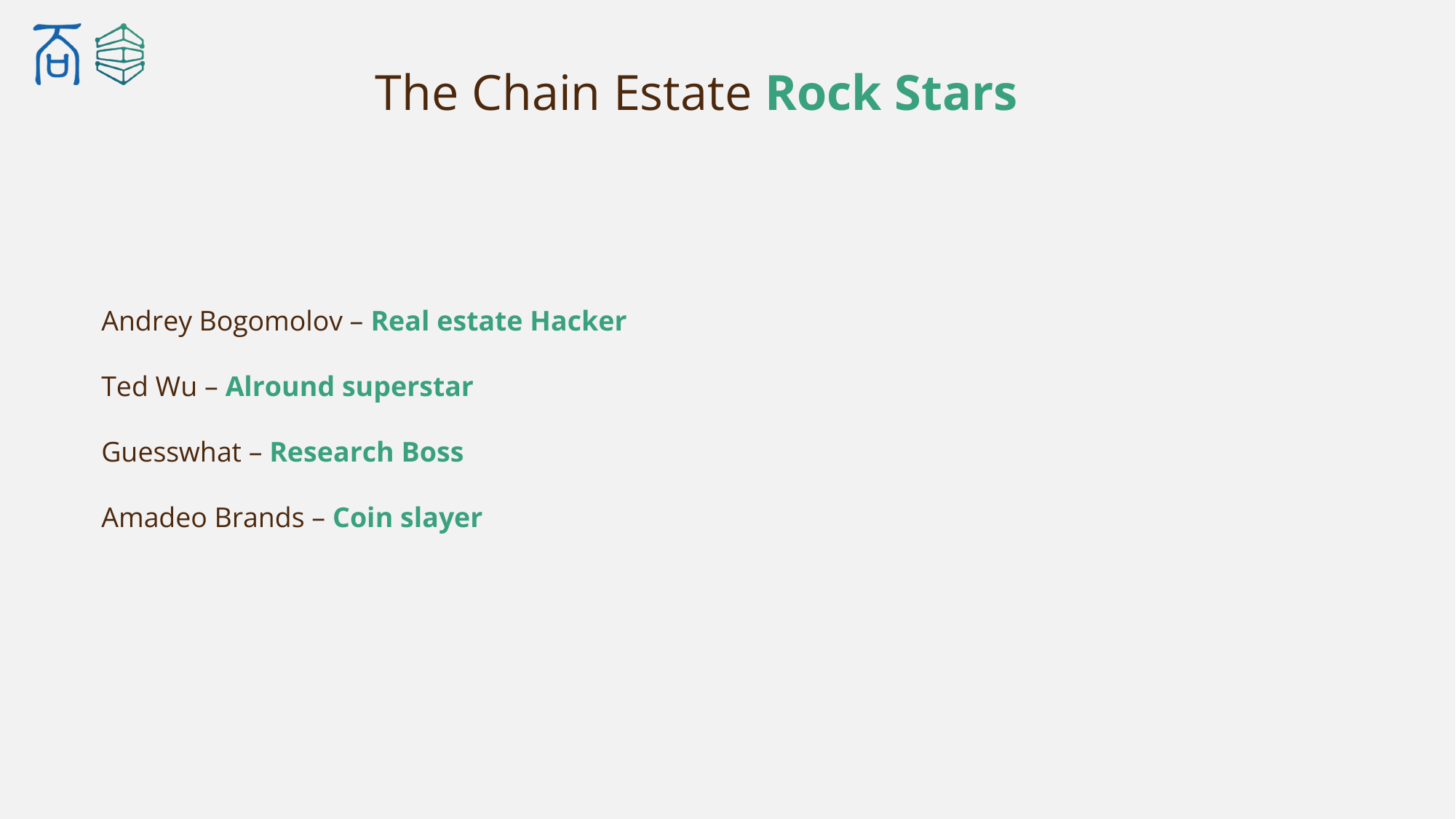

# The Chain Estate Rock Stars
Andrey Bogomolov – Real estate Hacker
Ted Wu – Alround superstar
Guesswhat – Research Boss
Amadeo Brands – Coin slayer